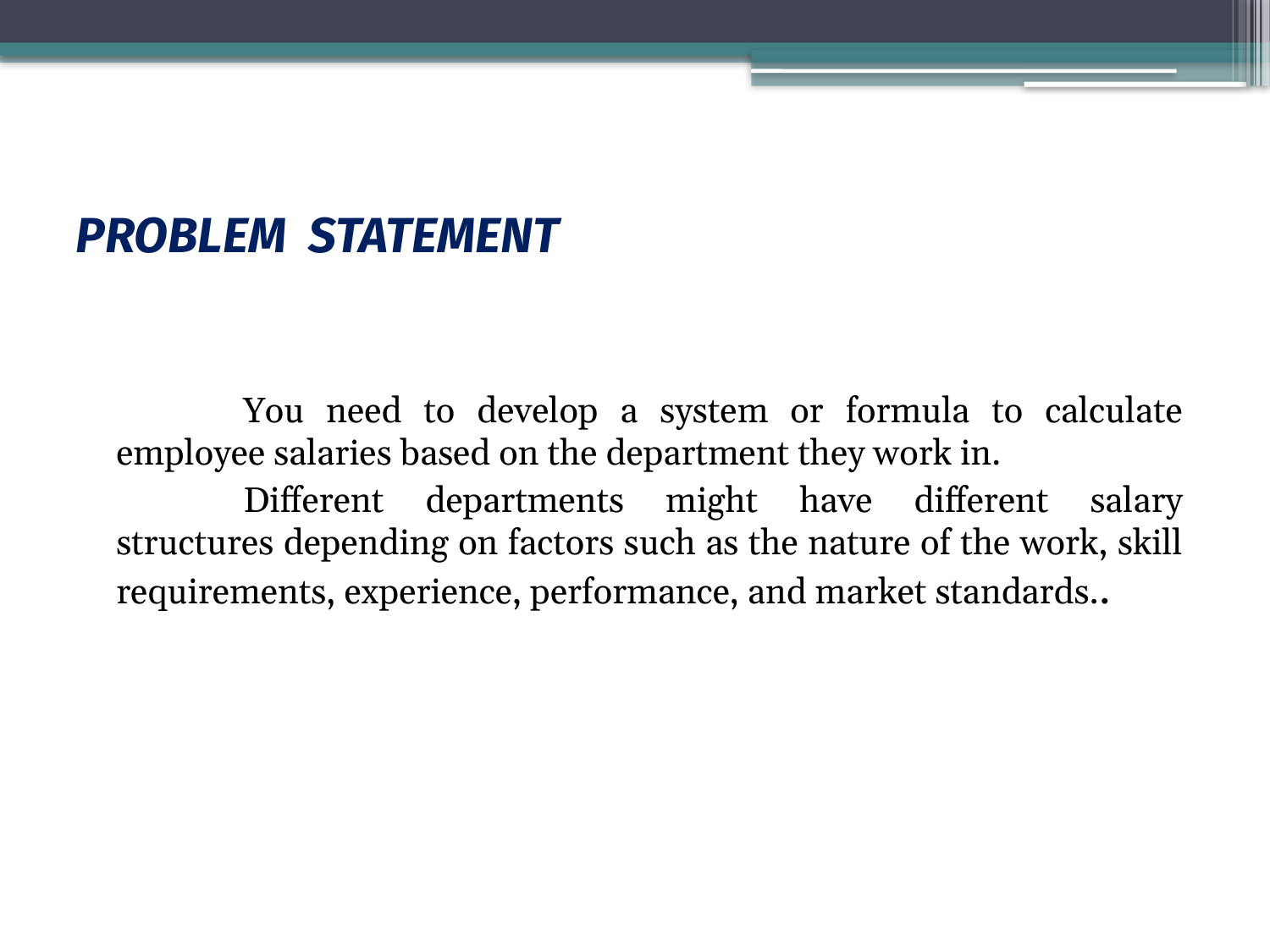

# PROBLEM  STATEMENT

		You need to develop a system or formula to calculate employee salaries based on the department they work in.
		Different departments might have different salary structures depending on factors such as the nature of the work, skill requirements, experience, performance, and market standards..